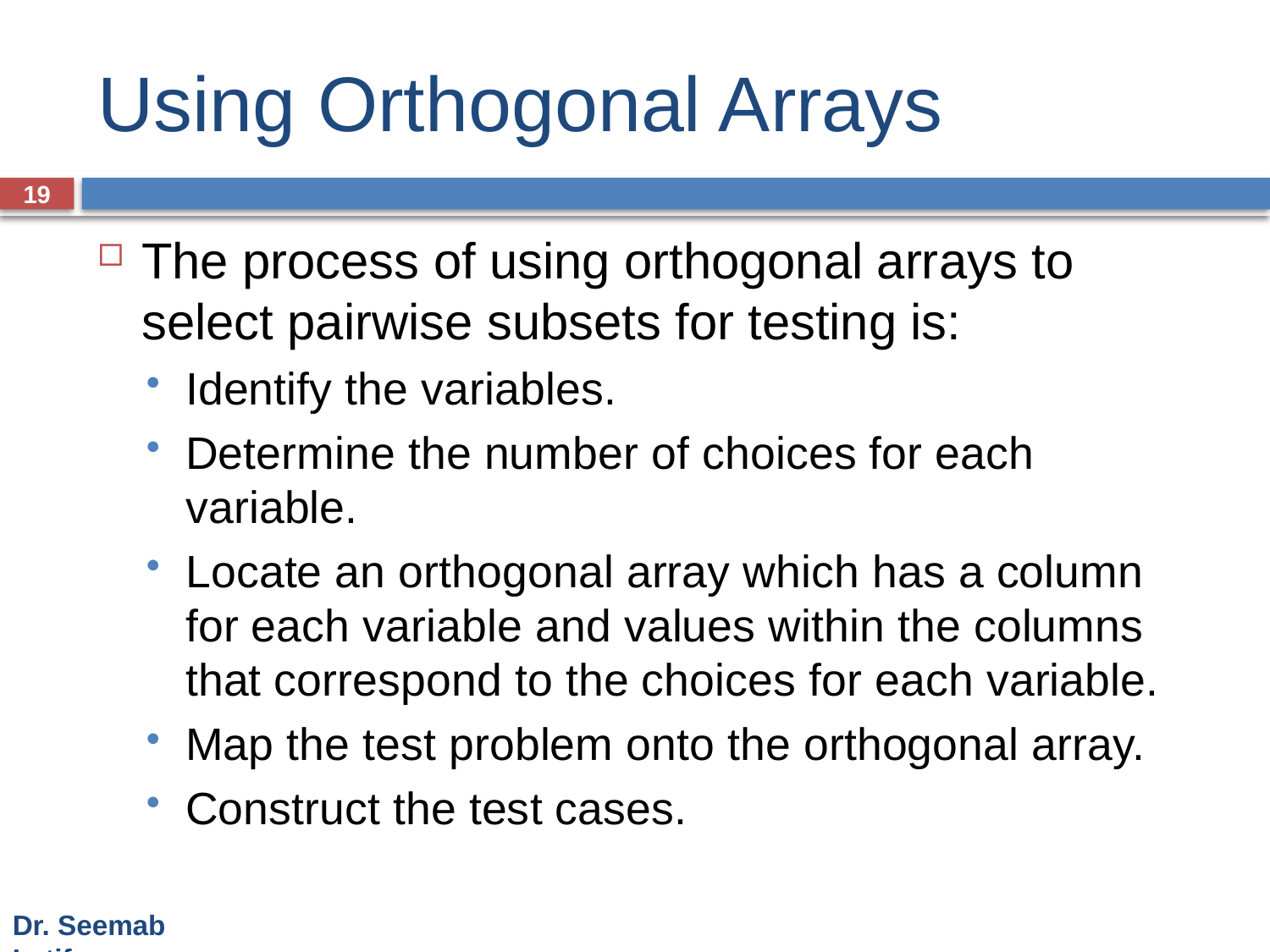

# Using Orthogonal Arrays
19
The process of using orthogonal arrays to select pairwise subsets for testing is:
Identify the variables.
Determine the number of choices for each variable.
Locate an orthogonal array which has a column for each variable and values within the columns that correspond to the choices for each variable.
Map the test problem onto the orthogonal array.
Construct the test cases.